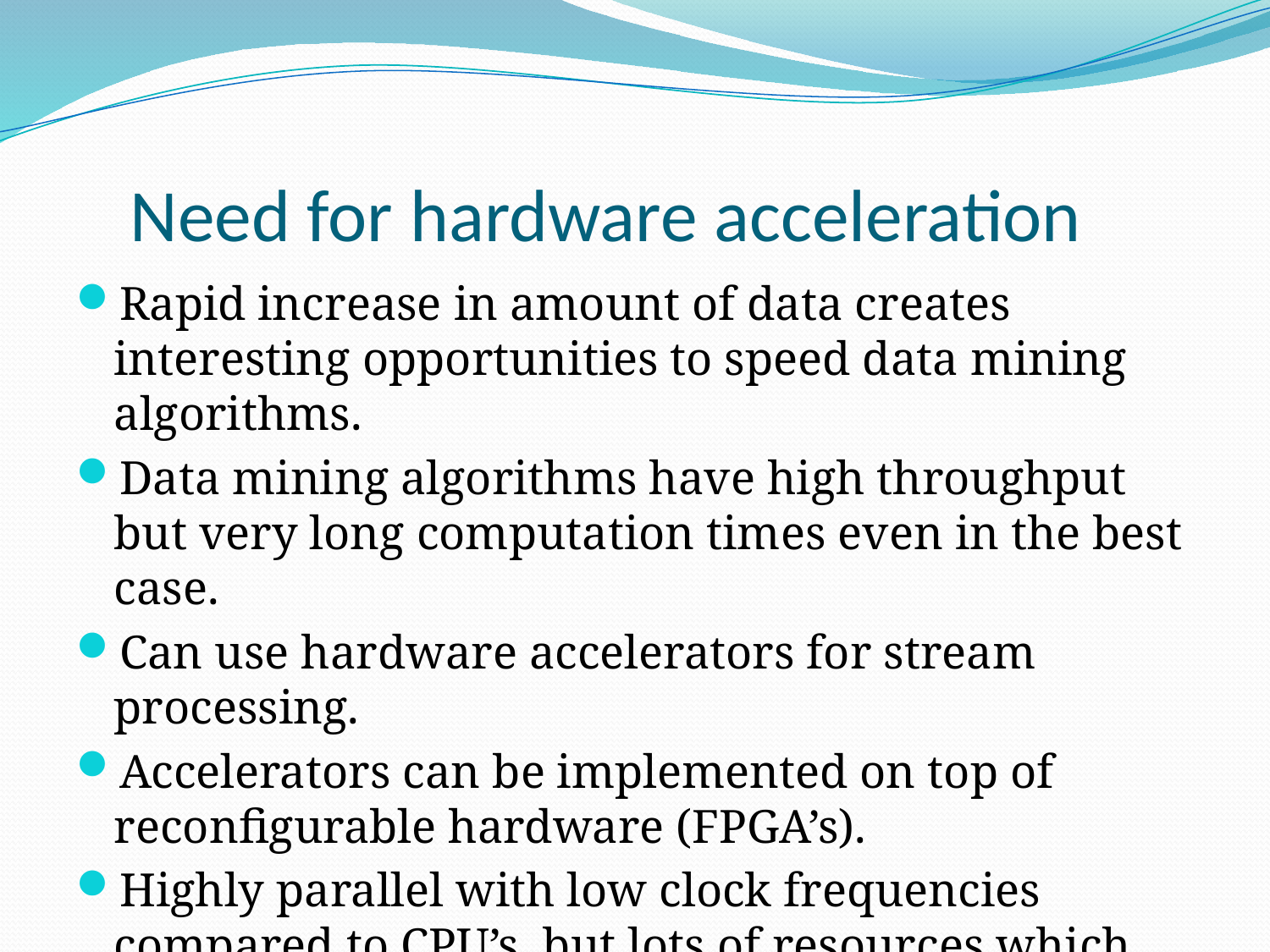

# Need for hardware acceleration
Rapid increase in amount of data creates interesting opportunities to speed data mining algorithms.
Data mining algorithms have high throughput but very long computation times even in the best case.
Can use hardware accelerators for stream processing.
Accelerators can be implemented on top of reconfigurable hardware (FPGA’s).
Highly parallel with low clock frequencies compared to CPU’s, but lots of resources which can be used when pipelining.